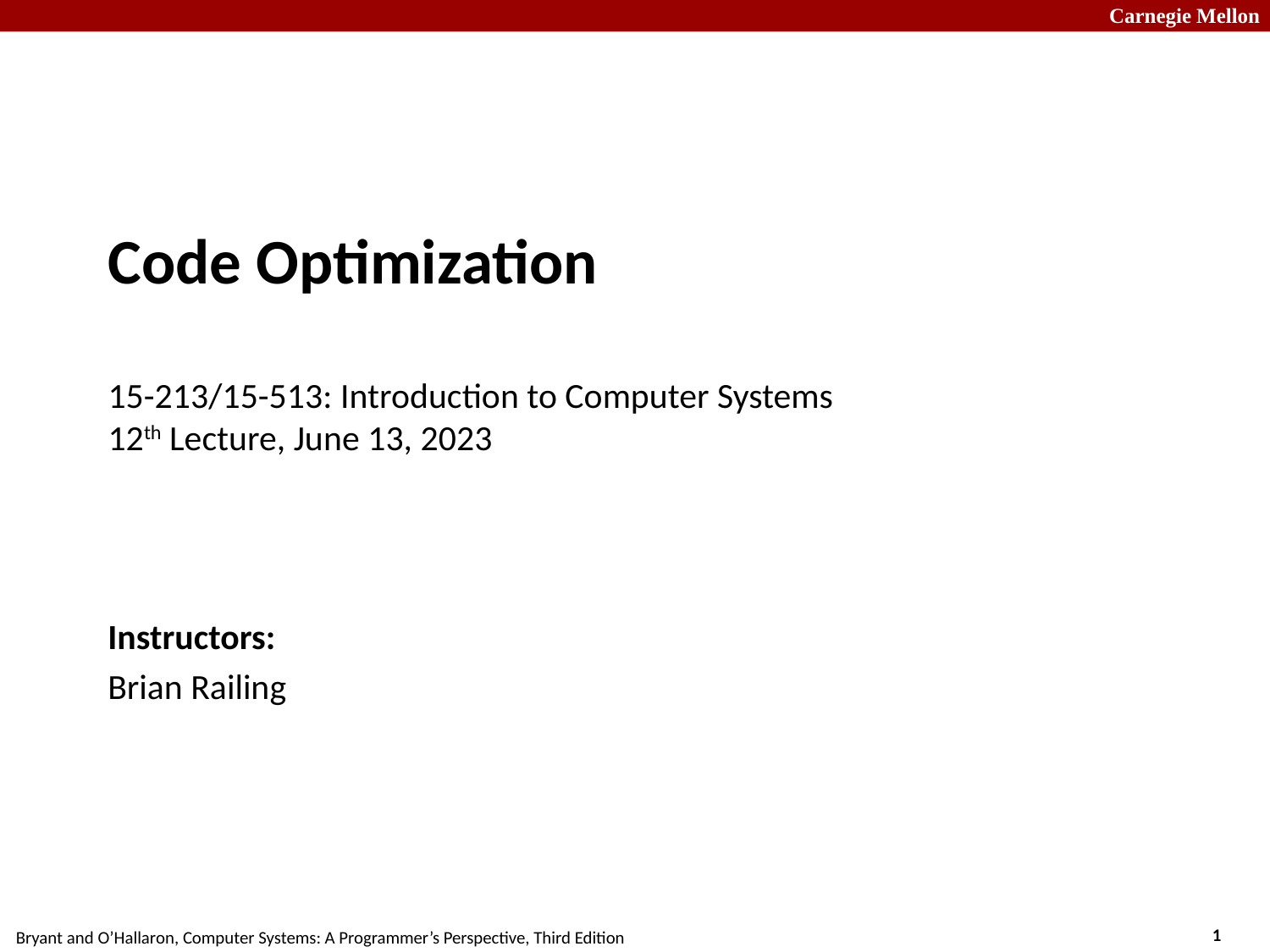

# Code Optimization 15-213/15-513: Introduction to Computer Systems 12th Lecture, June 13, 2023
Instructors:
Brian Railing